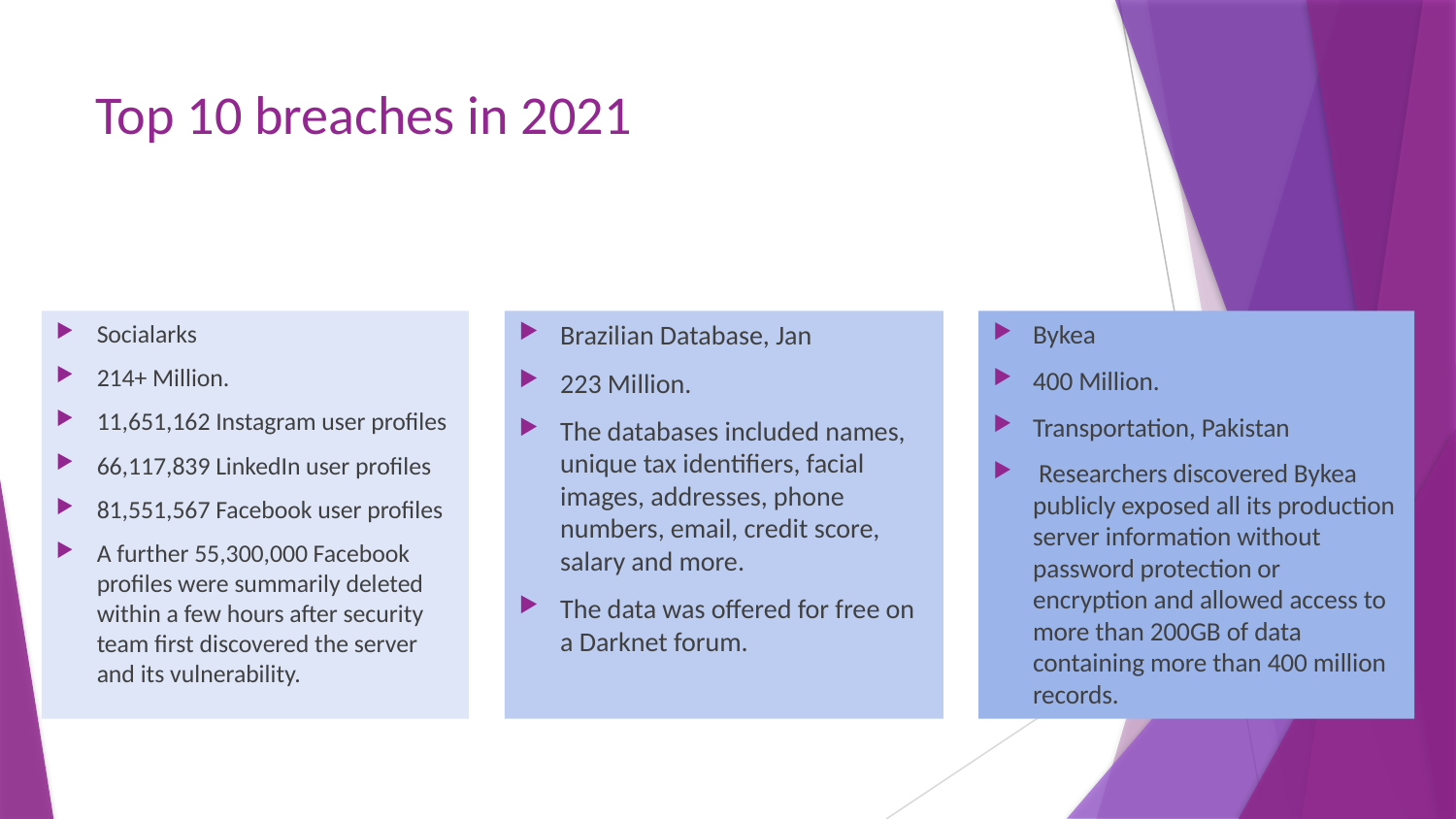

# Top 10 breaches in 2021
Socialarks
214+ Million.
11,651,162 Instagram user profiles
66,117,839 LinkedIn user profiles
81,551,567 Facebook user profiles
A further 55,300,000 Facebook profiles were summarily deleted within a few hours after security team first discovered the server and its vulnerability.
Brazilian Database, Jan
223 Million.
The databases included names, unique tax identifiers, facial images, addresses, phone numbers, email, credit score, salary and more.
The data was offered for free on a Darknet forum.
Bykea
400 Million.
Transportation, Pakistan
 Researchers discovered Bykea publicly exposed all its production server information without password protection or encryption and allowed access to more than 200GB of data containing more than 400 million records.